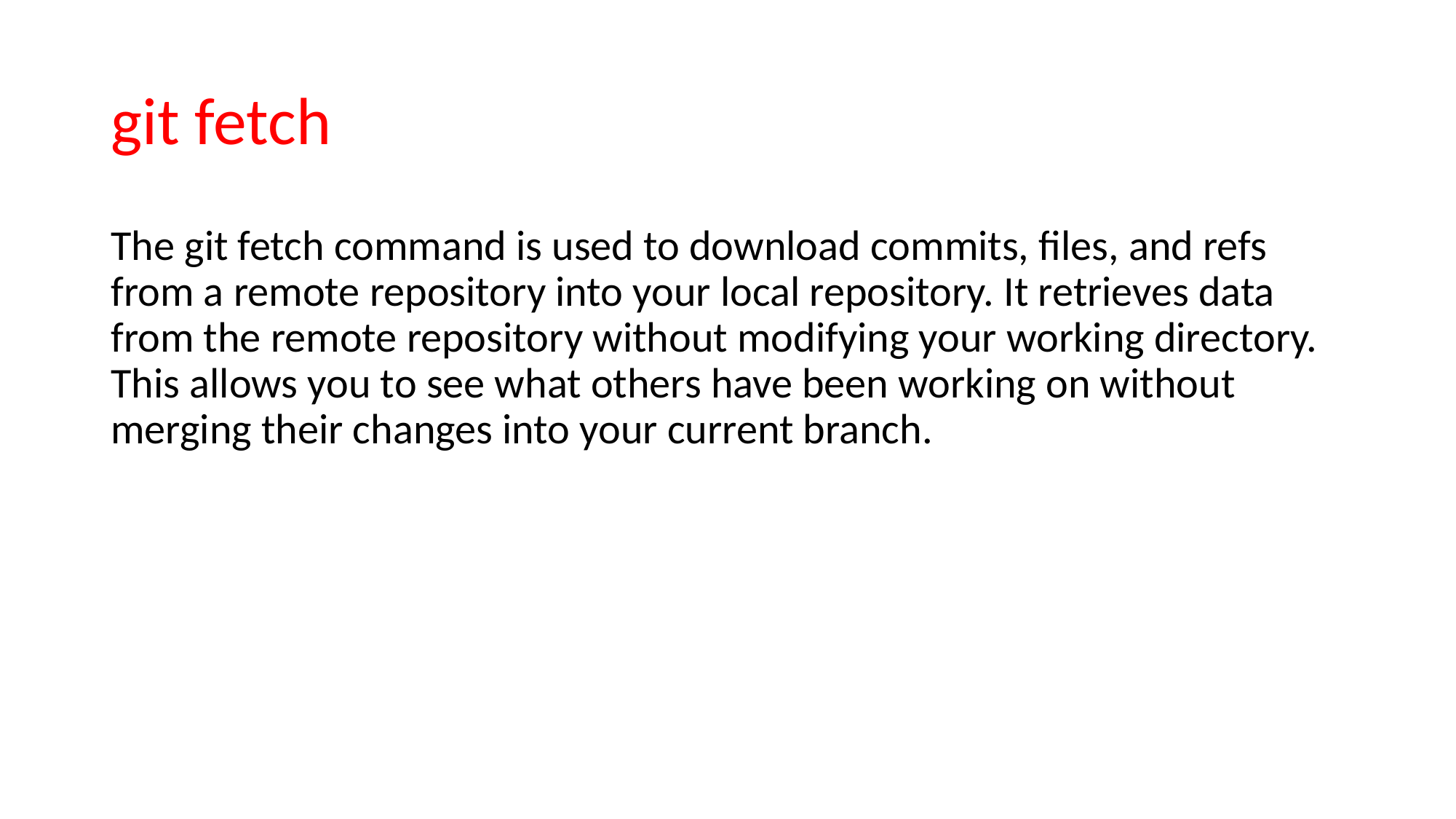

# git fetch
The git fetch command is used to download commits, files, and refs from a remote repository into your local repository. It retrieves data from the remote repository without modifying your working directory. This allows you to see what others have been working on without merging their changes into your current branch.